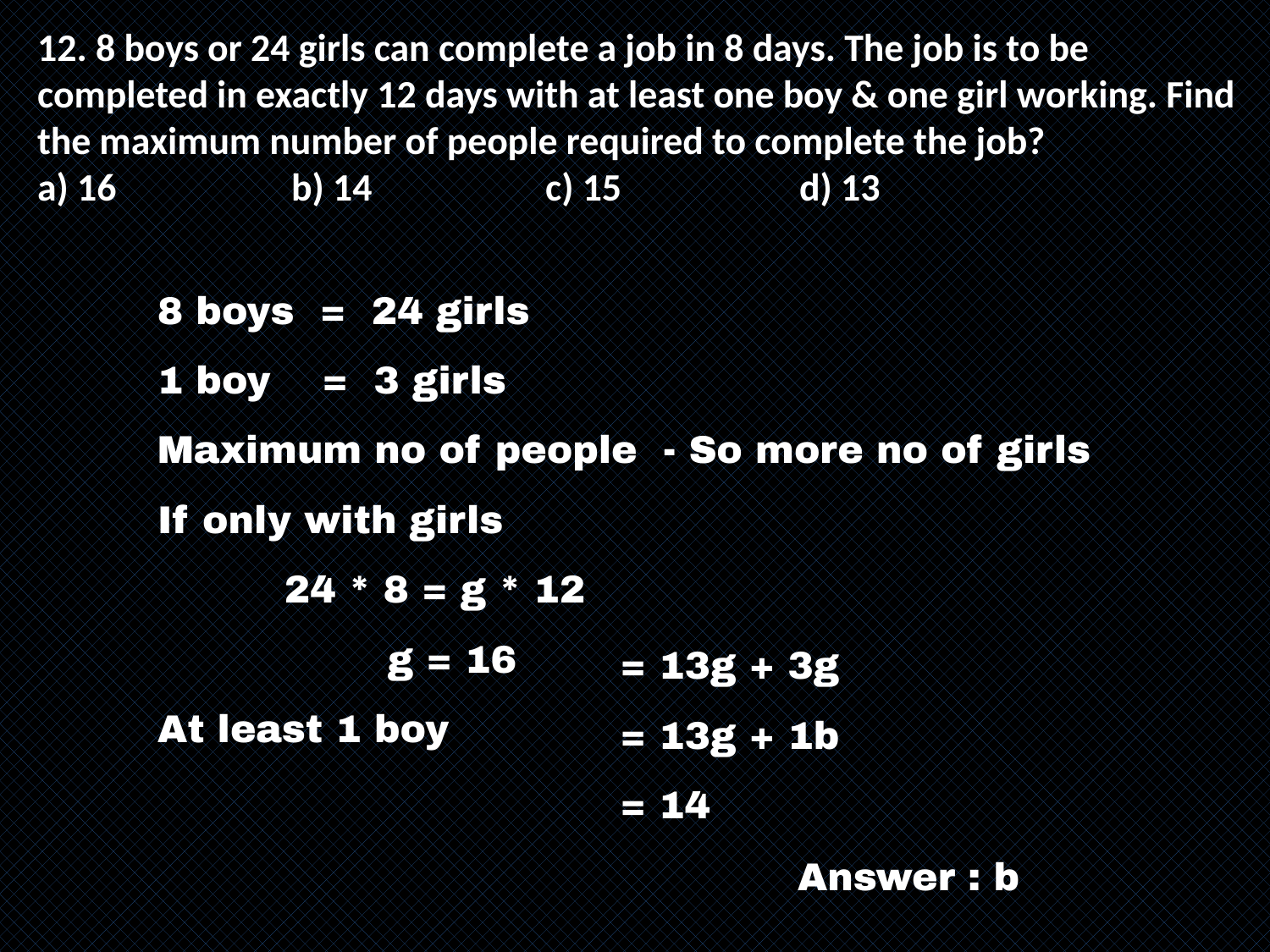

12. 8 boys or 24 girls can complete a job in 8 days. The job is to be completed in exactly 12 days with at least one boy & one girl working. Find the maximum number of people required to complete the job?
a) 16		b) 14		c) 15 		d) 13
8 boys  =  24 girls
1 boy    =  3 girls
Maximum no of people  - So more no of girls
If only with girls
	24 * 8 = g * 12
	        g = 16
At least 1 boy

 = 13g + 3g
 = 13g + 1b
 = 14
Answer : b